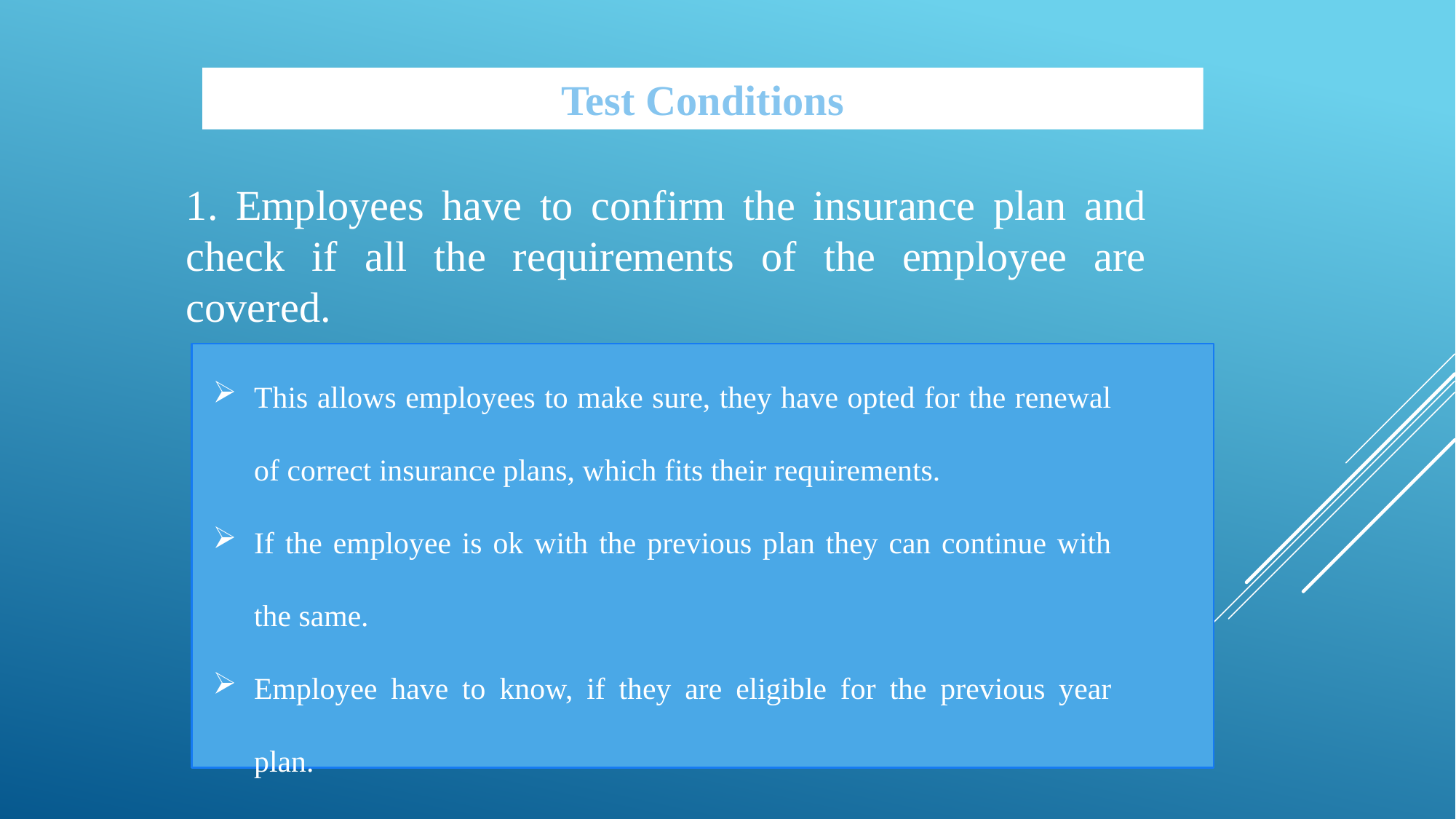

Test Conditions

1. Employees have to confirm the insurance plan and check if all the requirements of the employee are covered.

This allows employees to make sure, they have opted for the renewal of correct insurance plans, which fits their requirements.
If the employee is ok with the previous plan they can continue with the same.
Employee have to know, if they are eligible for the previous year plan.